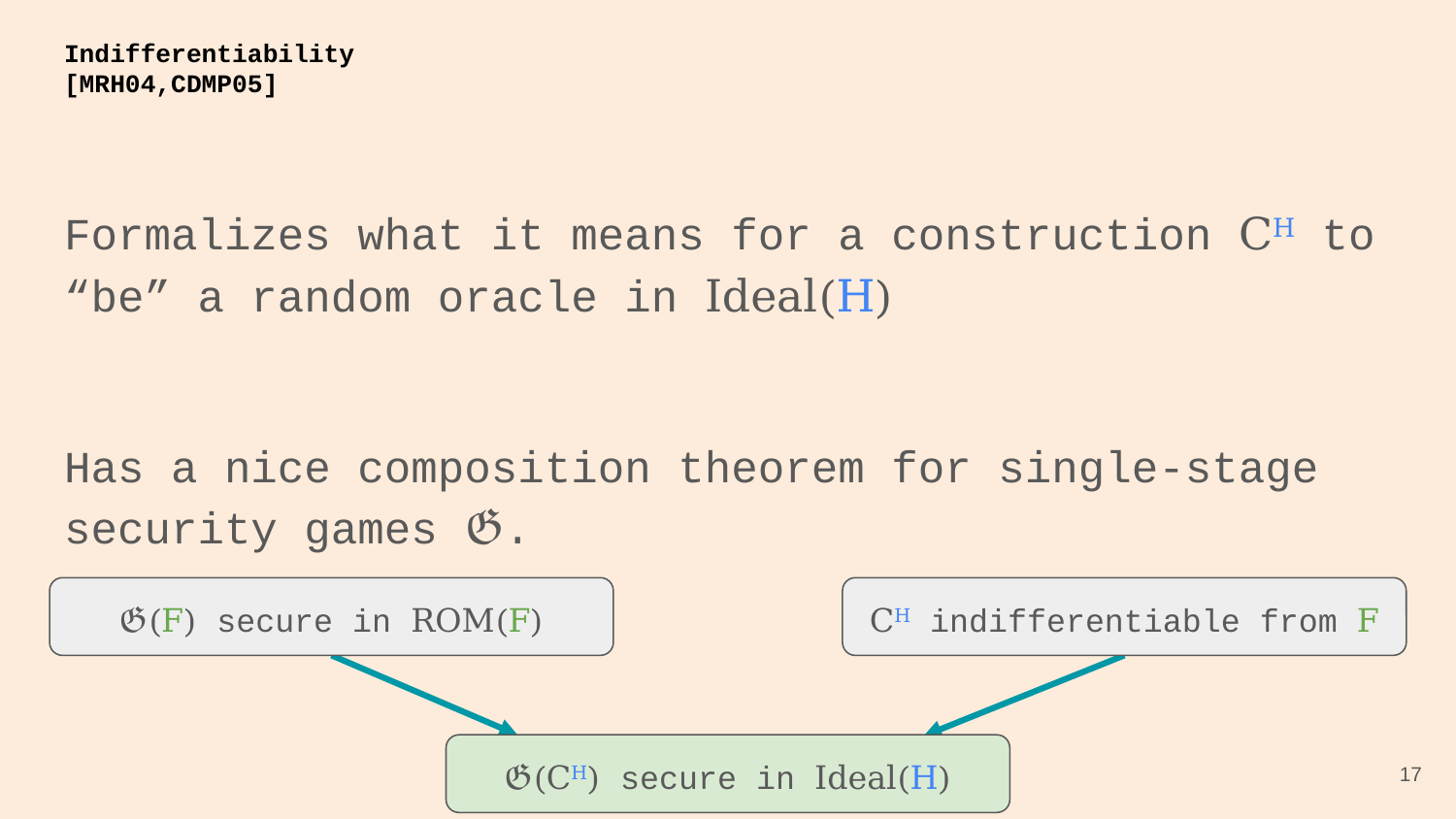

# Indifferentiability
[MRH04,CDMP05]
Formalizes what it means for a construction CH to “be” a random oracle in Ideal(H)

Has a nice composition theorem for single-stage security games 𝔊.
𝔊(F) secure in ROM(F)
CH indifferentiable from F
𝔊(CH) secure in Ideal(H)
17